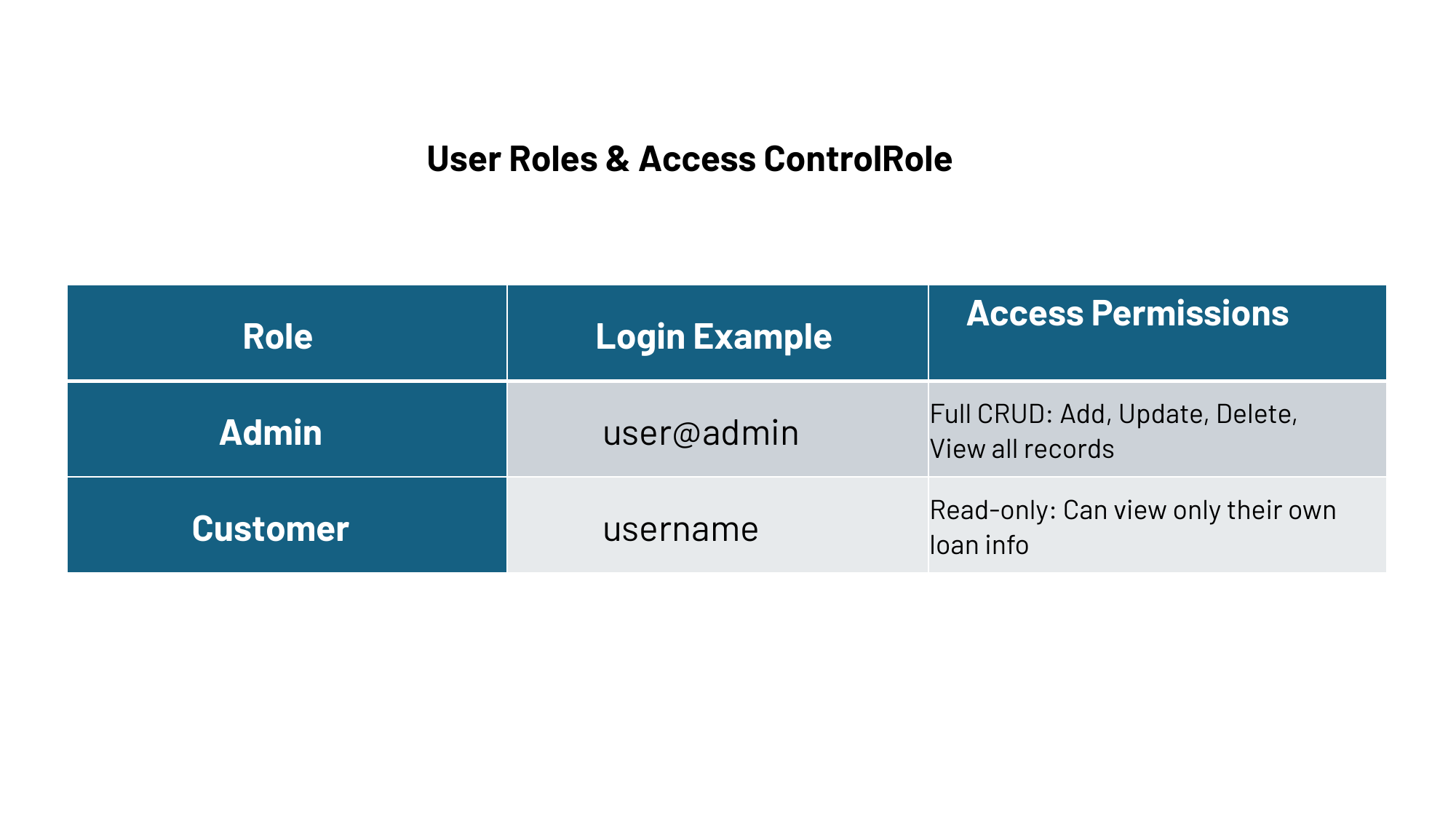

User Roles & Access ControlRole
| Role | Login Example | Access Permissions |
| --- | --- | --- |
| Admin | user@admin | Full CRUD: Add, Update, Delete, View all records |
| Customer | username | Read-only: Can view only their own loan info |